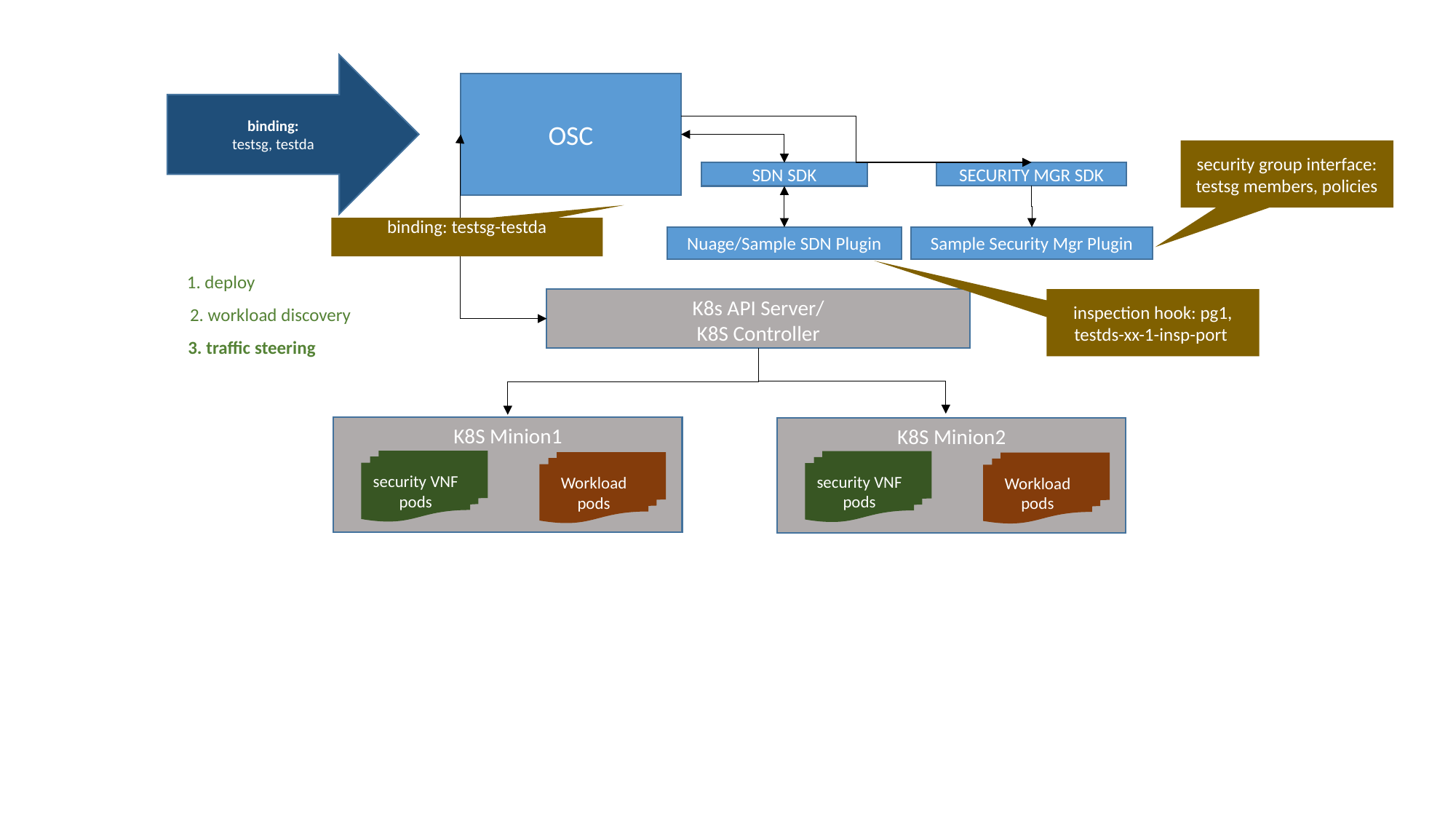

binding:
testsg, testda
OSC
security group interface: testsg members, policies
SECURITY MGR SDK
SDN SDK
binding: testsg-testda

Nuage/Sample SDN Plugin
Sample Security Mgr Plugin
1. deploy
K8s API Server/
K8S Controller
inspection hook: pg1, testds-xx-1-insp-port
2. workload discovery
3. traffic steering
K8S Minion1
K8S Minion2
security VNF pods
security VNF pods
Workload pods
Workload pods